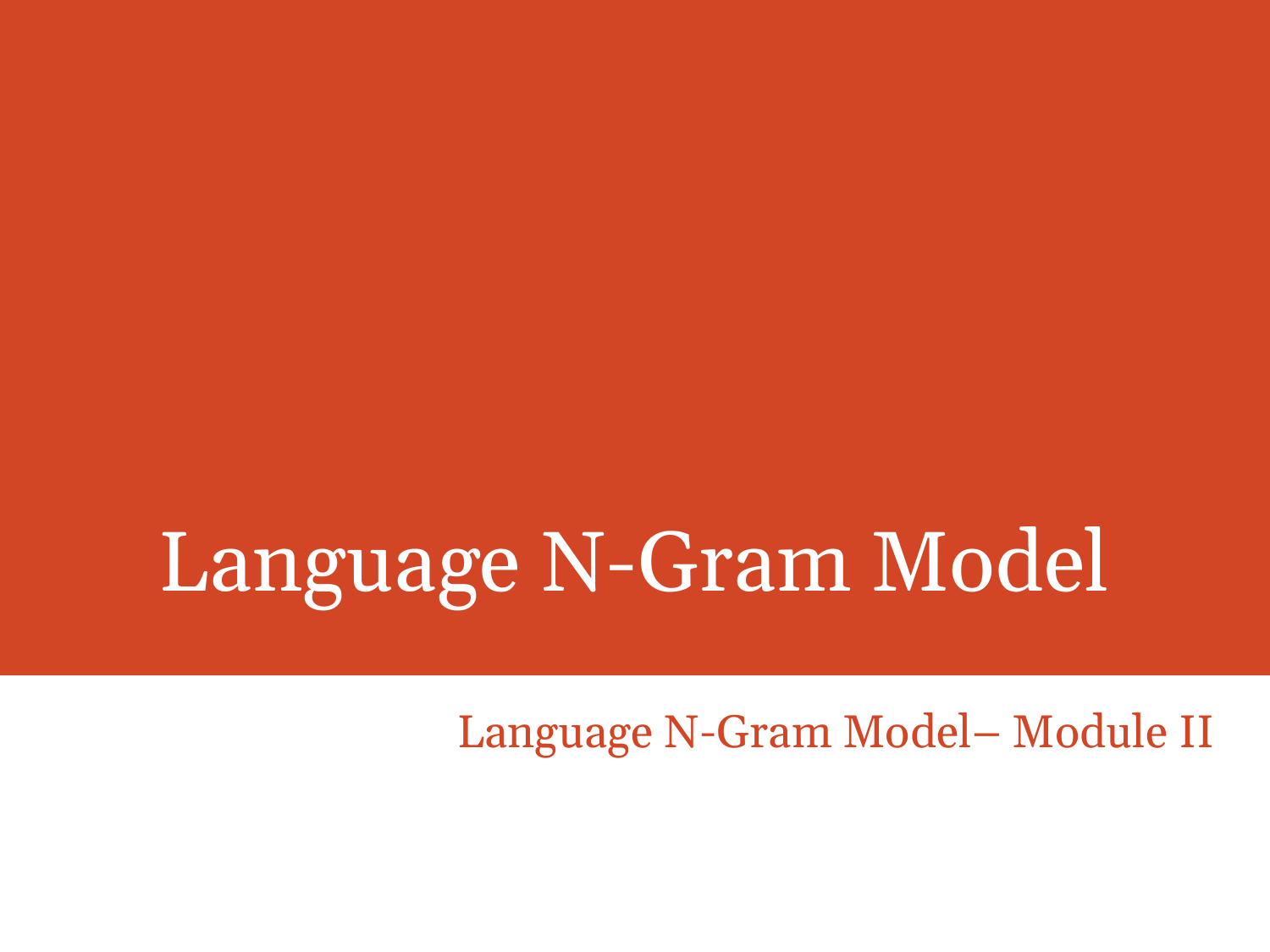

Language N-Gram Model
Language N-Gram Model– Module II